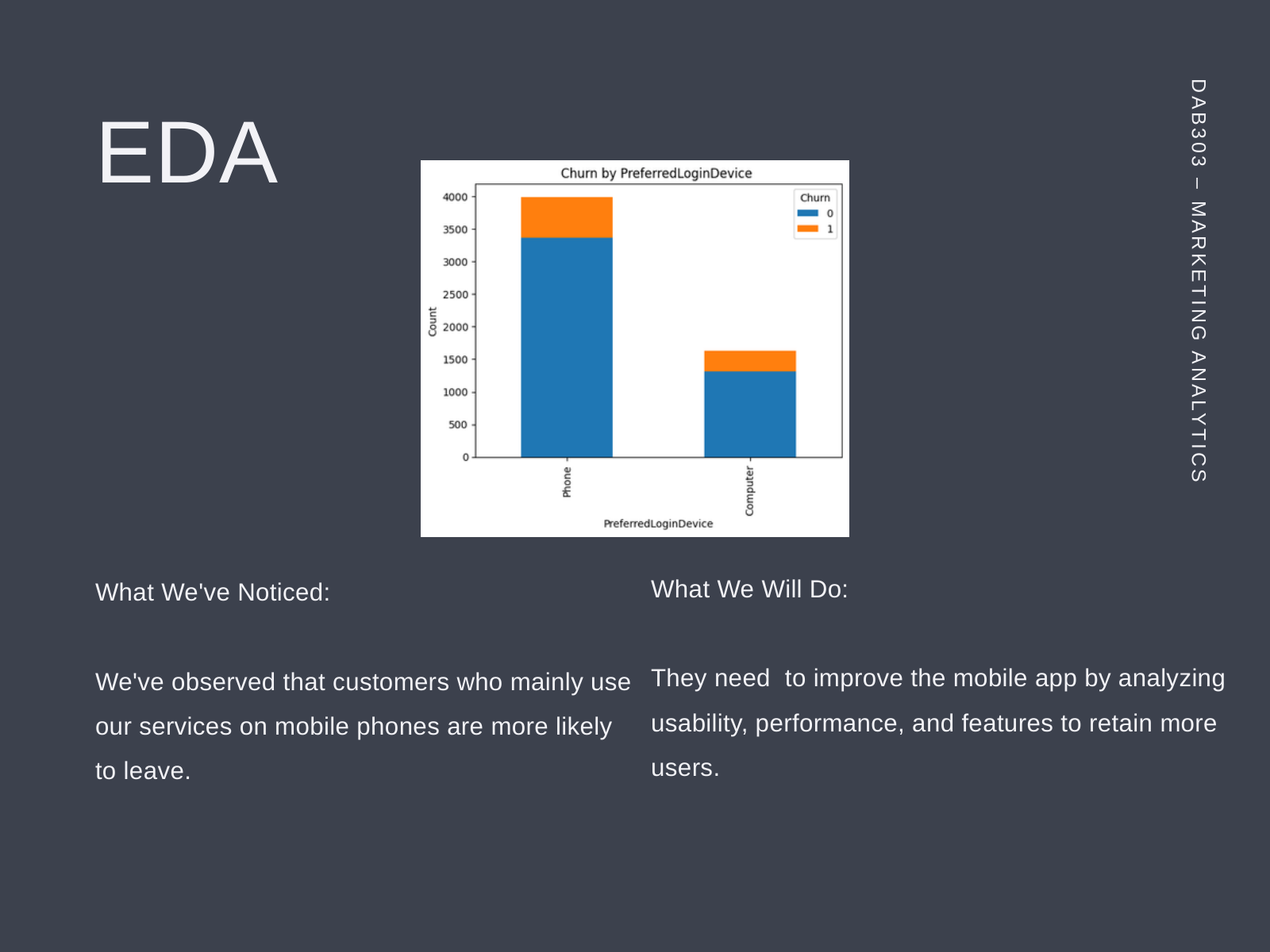

EDA

What We've Noticed:

We've observed that customers who mainly use our services on mobile phones are more likely to leave.

What We Will Do:

They need  to improve the mobile app by analyzing usability, performance, and features to retain more users.
DAB303 – MARKETING ANALYTICS